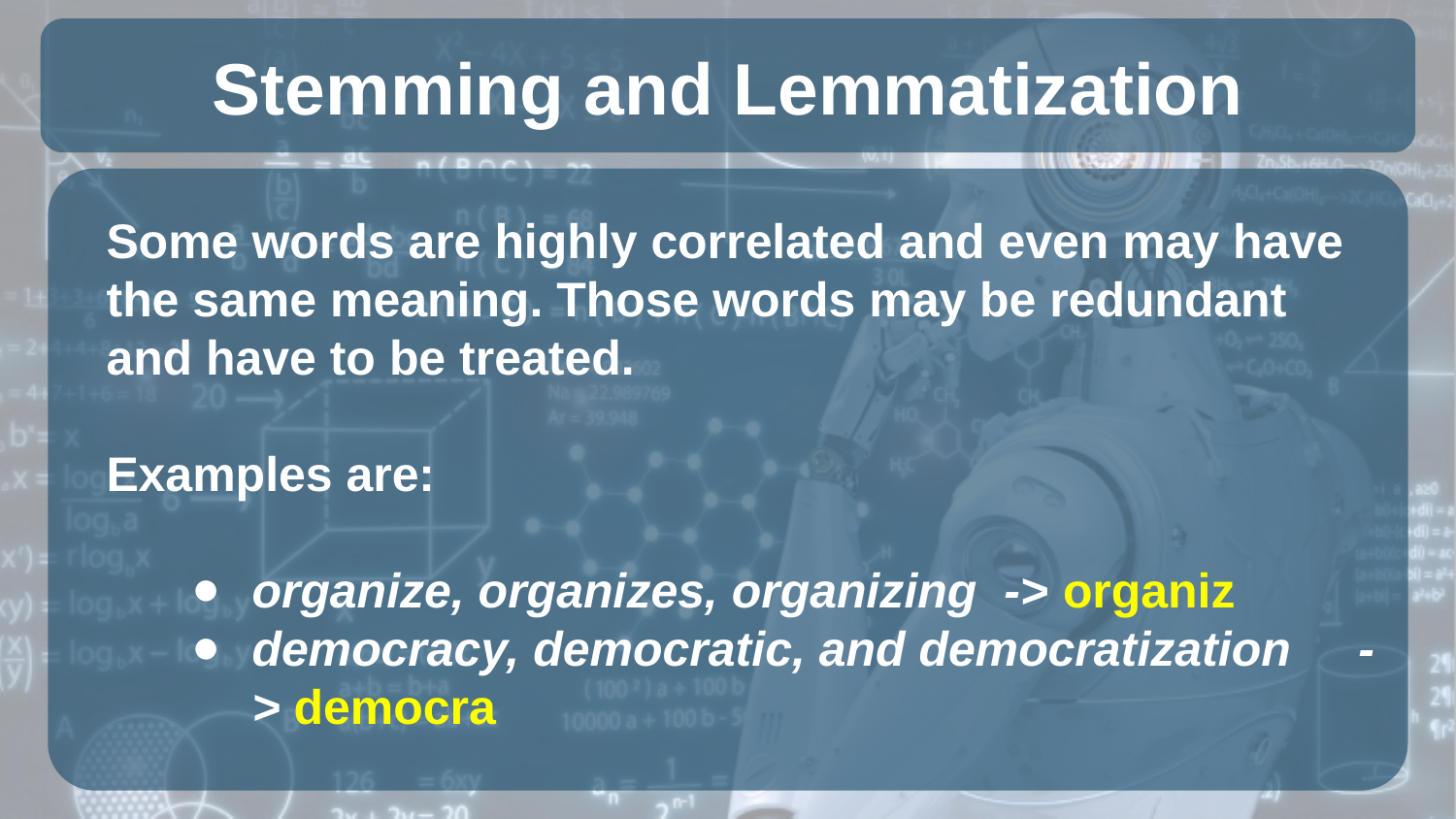

# Stemming and Lemmatization
Some words are highly correlated and even may have the same meaning. Those words may be redundant and have to be treated.

Examples are:

organize, organizes, organizing  -> organiz
democracy, democratic, and democratization     -> democra